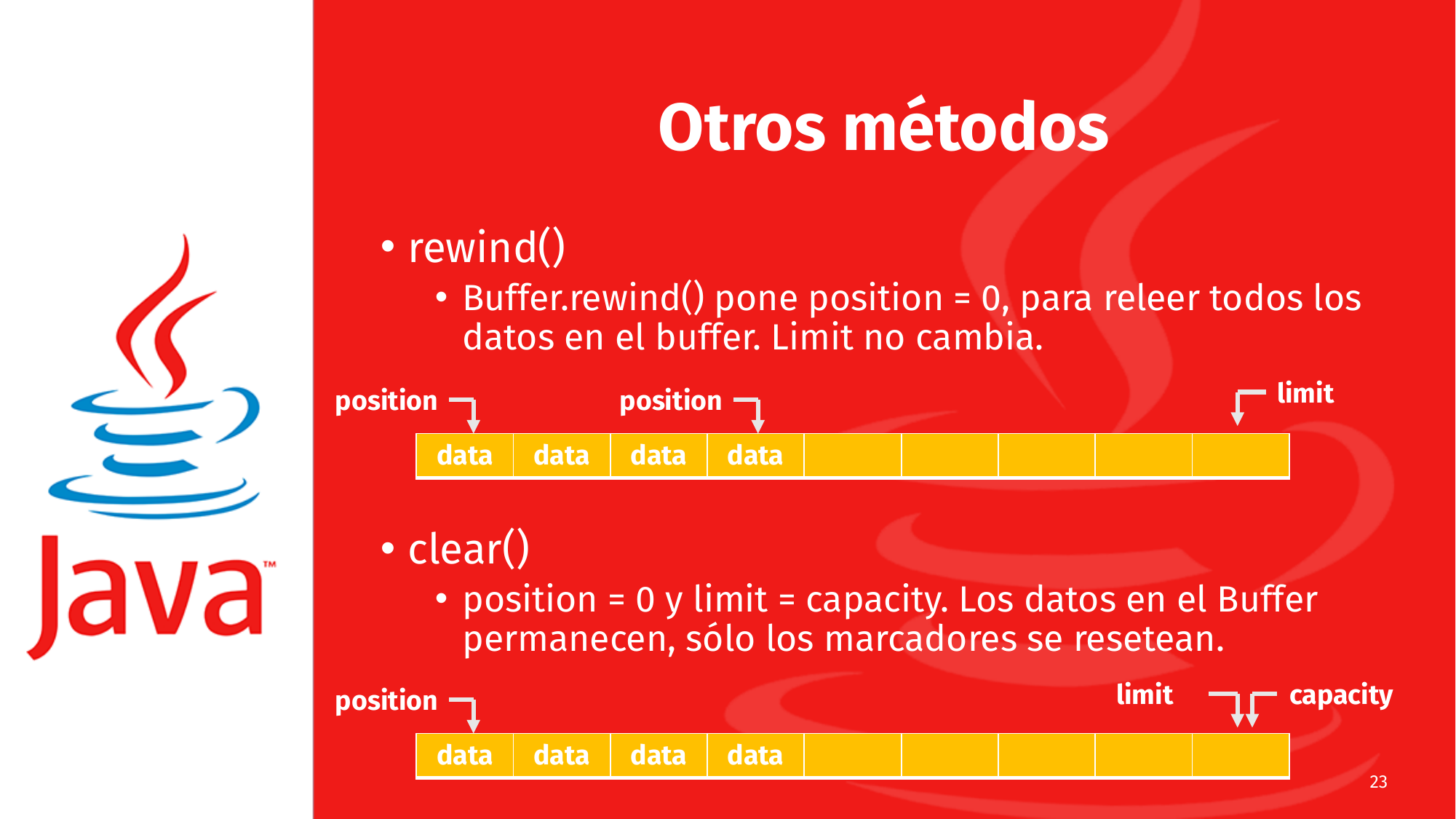

# Otros métodos
rewind()
Buffer.rewind() pone position = 0, para releer todos los datos en el buffer. Limit no cambia.

clear()
position = 0 y limit = capacity. Los datos en el Buffer permanecen, sólo los marcadores se resetean.

limit
position
position
| data | data | data | data |  |  |  |  |  |
| --- | --- | --- | --- | --- | --- | --- | --- | --- |
limit
capacity
position
| data | data | data | data |  |  |  |  |  |
| --- | --- | --- | --- | --- | --- | --- | --- | --- |
23